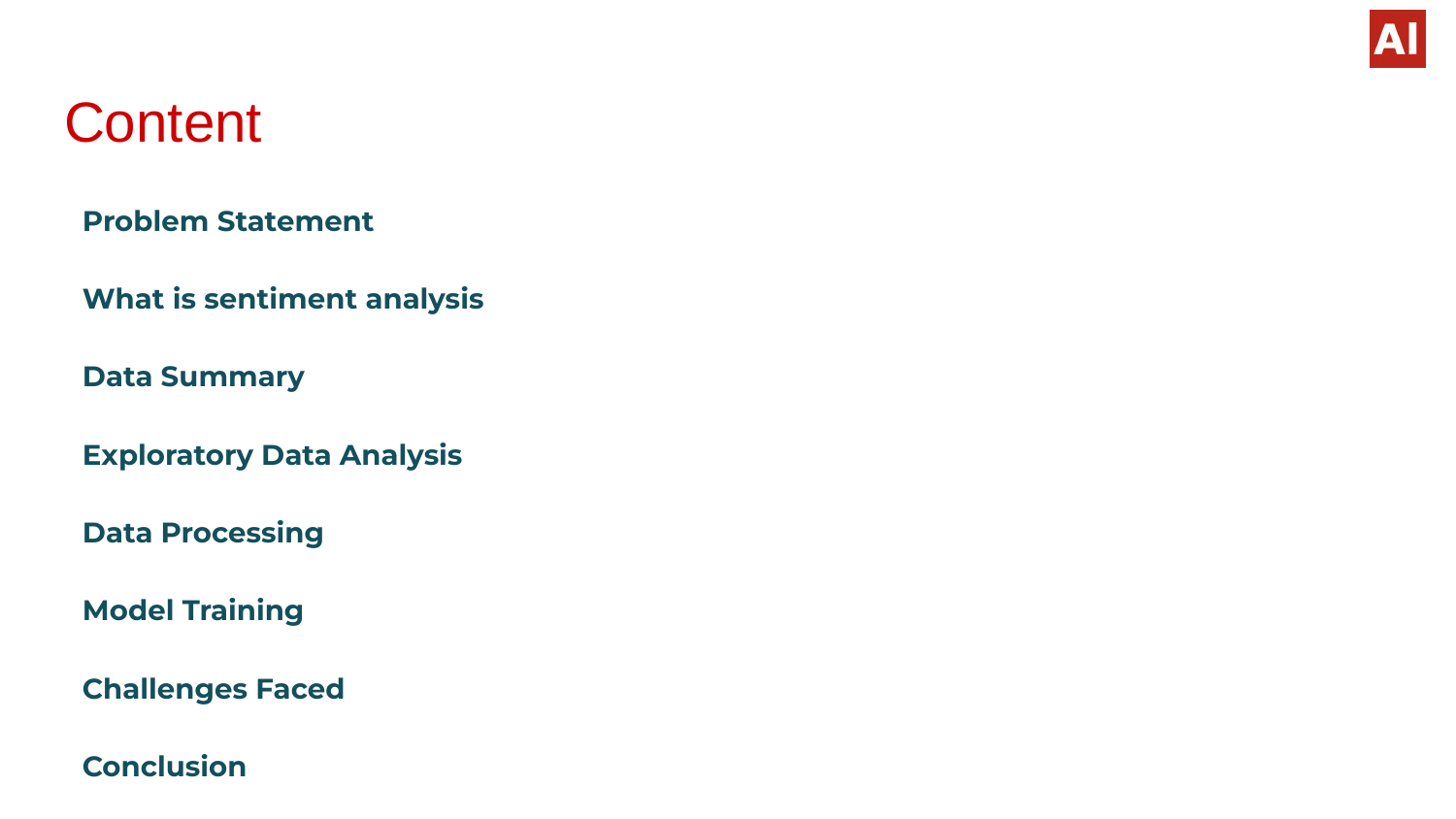

# Content
Problem Statement

What is sentiment analysis

Data Summary

Exploratory Data Analysis

Data Processing

Model Training

Challenges Faced

Conclusion